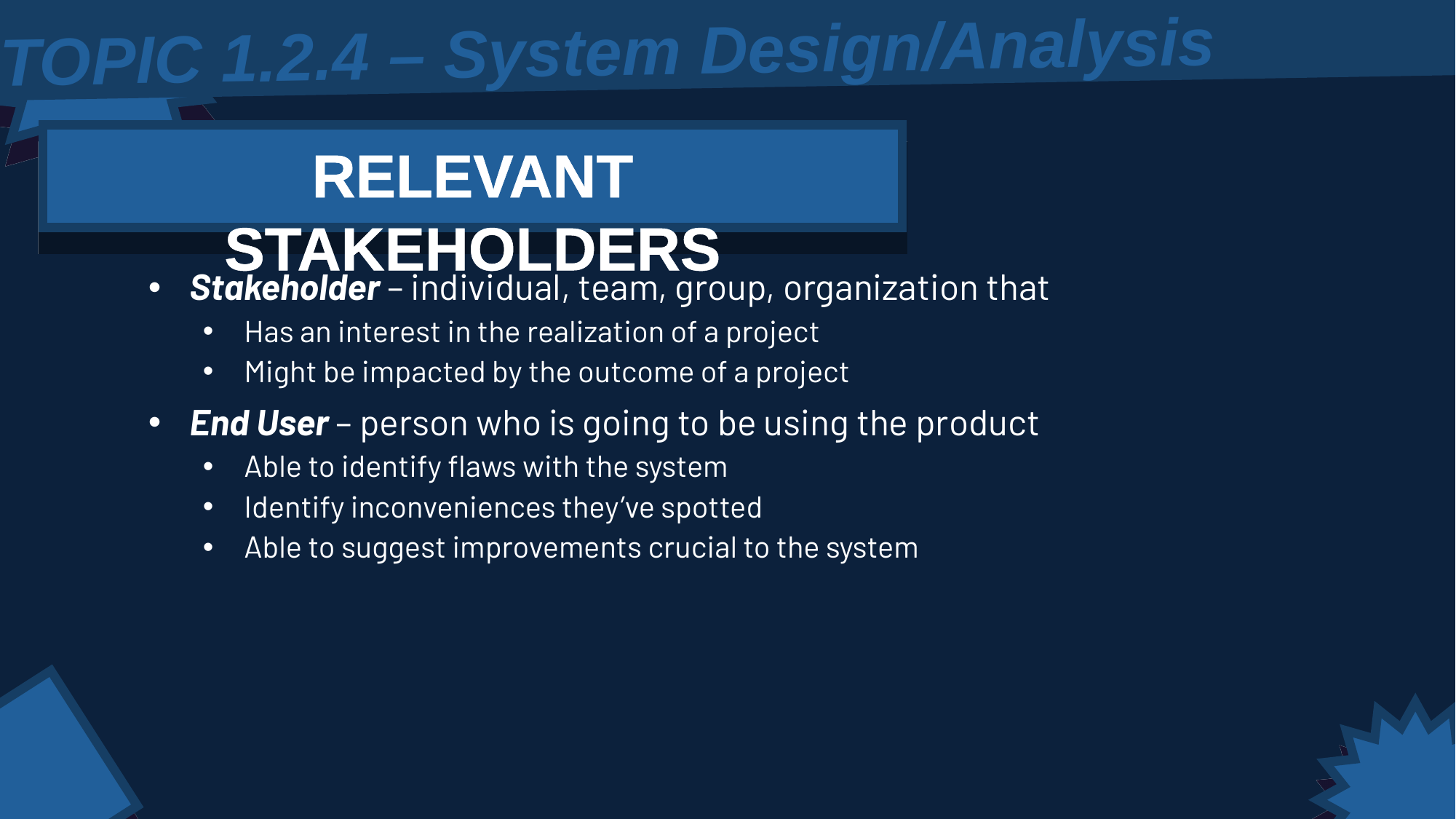

TOPIC 1.2.4 – System Design/Analysis

RELEVANT STAKEHOLDERS
Stakeholder – individual, team, group, organization that
Has an interest in the realization of a project
Might be impacted by the outcome of a project
End User – person who is going to be using the product
Able to identify flaws with the system
Identify inconveniences they’ve spotted
Able to suggest improvements crucial to the system